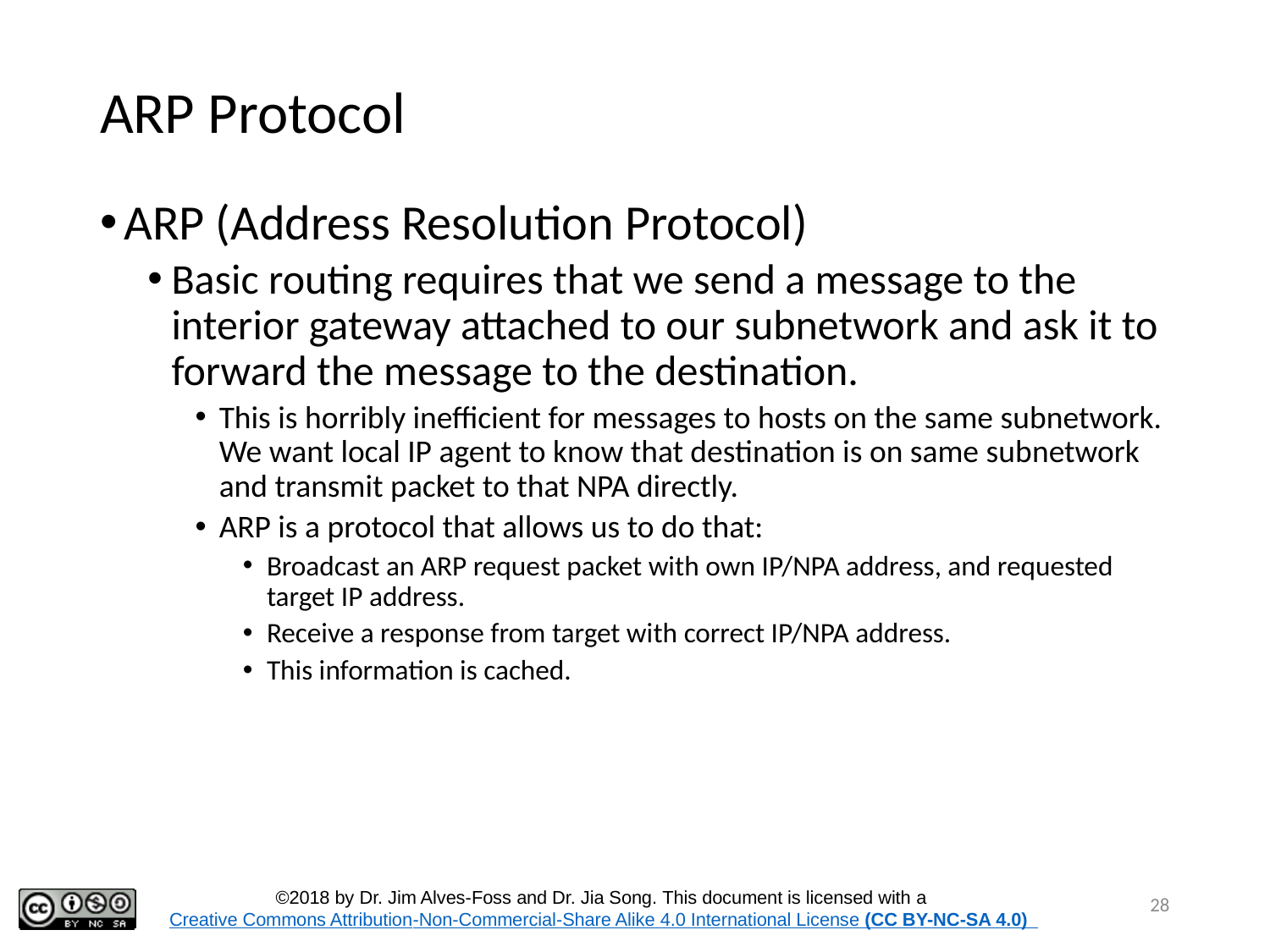

28
# ARP Protocol
ARP (Address Resolution Protocol)
Basic routing requires that we send a message to the interior gateway attached to our subnetwork and ask it to forward the message to the destination.
This is horribly inefficient for messages to hosts on the same subnetwork. We want local IP agent to know that destination is on same subnetwork and transmit packet to that NPA directly.
ARP is a protocol that allows us to do that:
Broadcast an ARP request packet with own IP/NPA address, and requested target IP address.
Receive a response from target with correct IP/NPA address.
This information is cached.